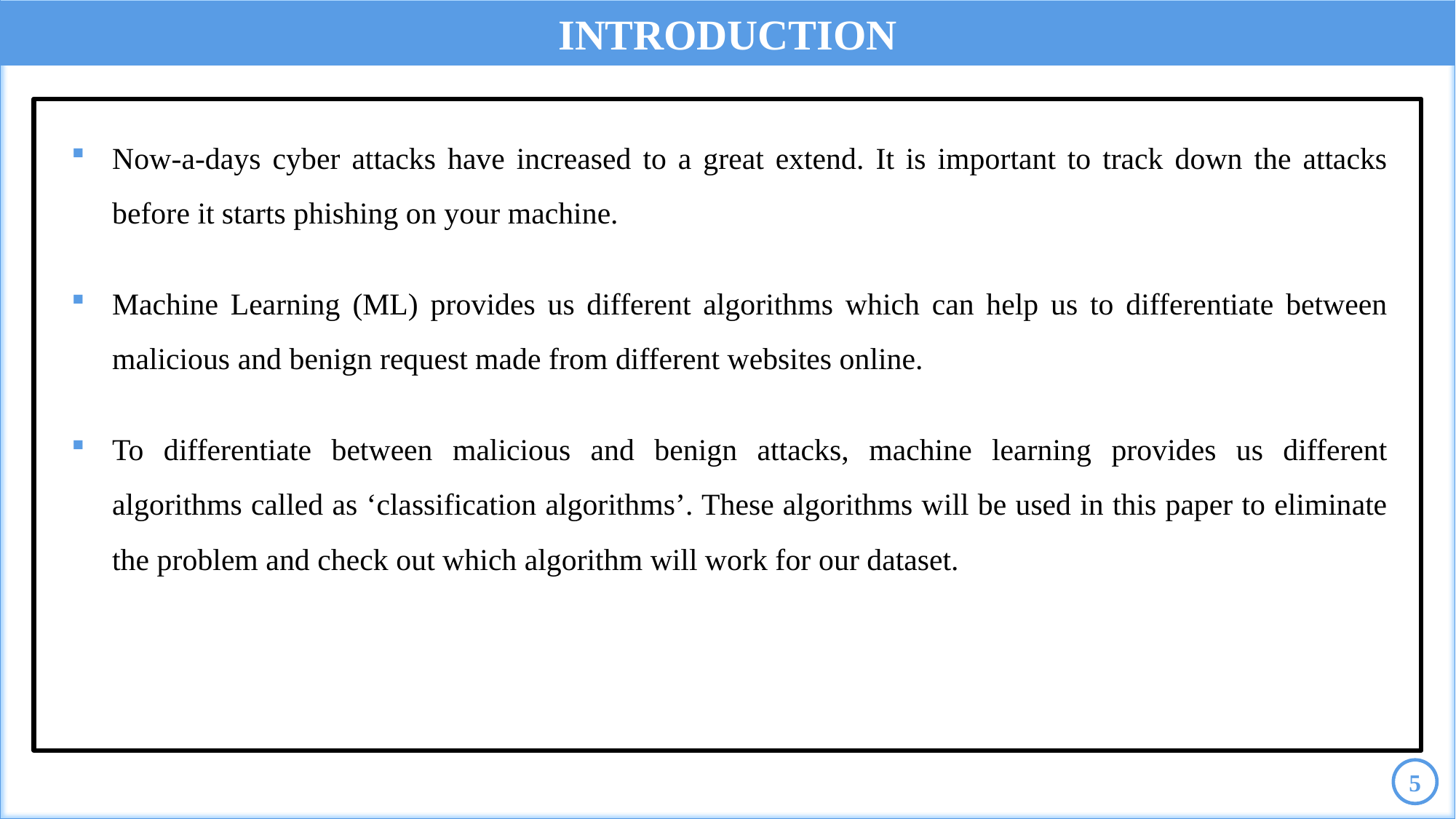

INTRODUCTION
Now-a-days cyber attacks have increased to a great extend. It is important to track down the attacks before it starts phishing on your machine.
Machine Learning (ML) provides us different algorithms which can help us to differentiate between malicious and benign request made from different websites online.
To differentiate between malicious and benign attacks, machine learning provides us different algorithms called as ‘classification algorithms’. These algorithms will be used in this paper to eliminate the problem and check out which algorithm will work for our dataset.
5